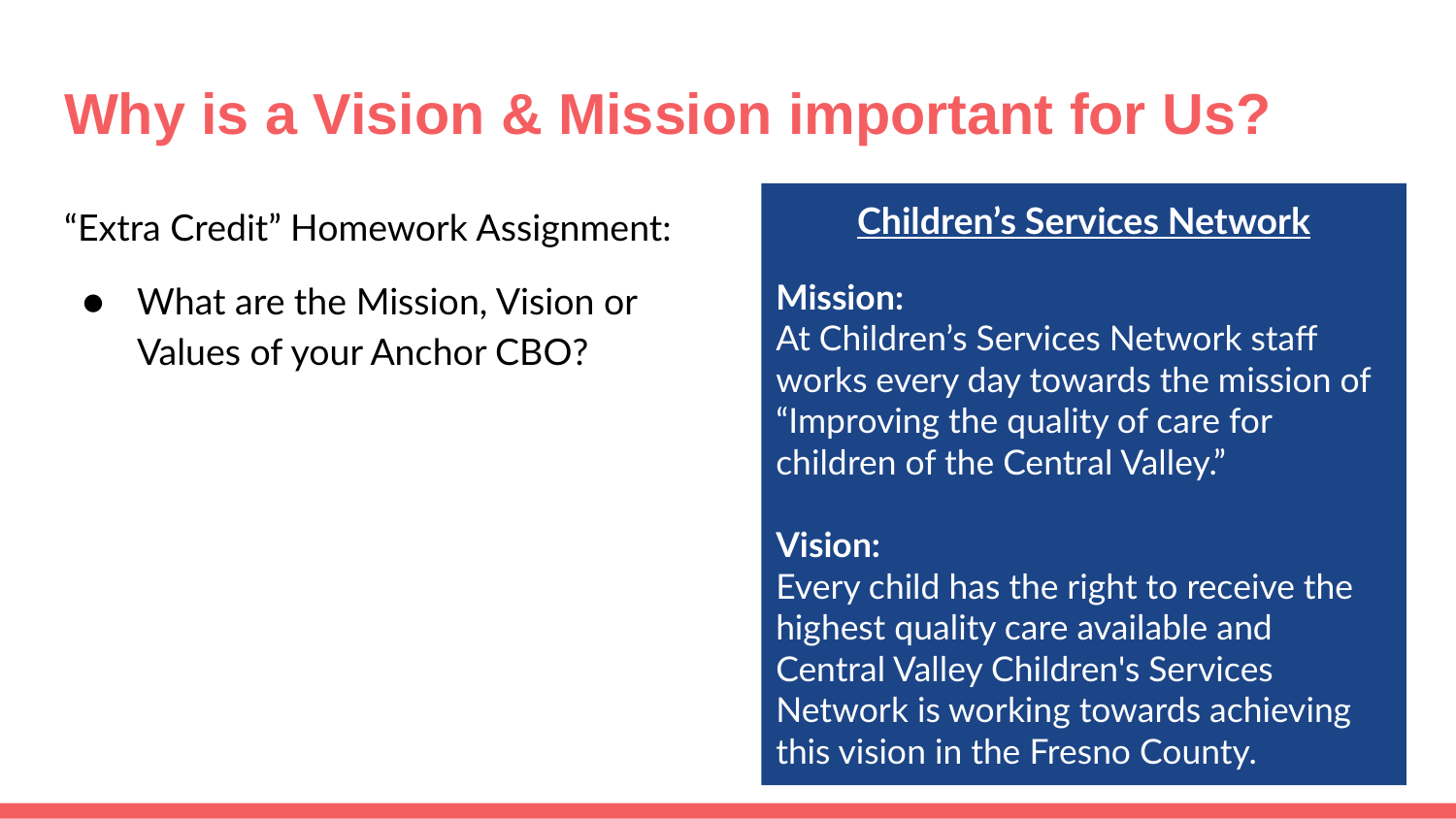

# Why is a Vision & Mission important for Us?
“Extra Credit” Homework Assignment:
What are the Mission, Vision or Values of your Anchor CBO?
Children’s Services Network

Mission:
At Children’s Services Network staff works every day towards the mission of “Improving the quality of care for children of the Central Valley.”

Vision:
Every child has the right to receive the highest quality care available and Central Valley Children's Services Network is working towards achieving this vision in the Fresno County.